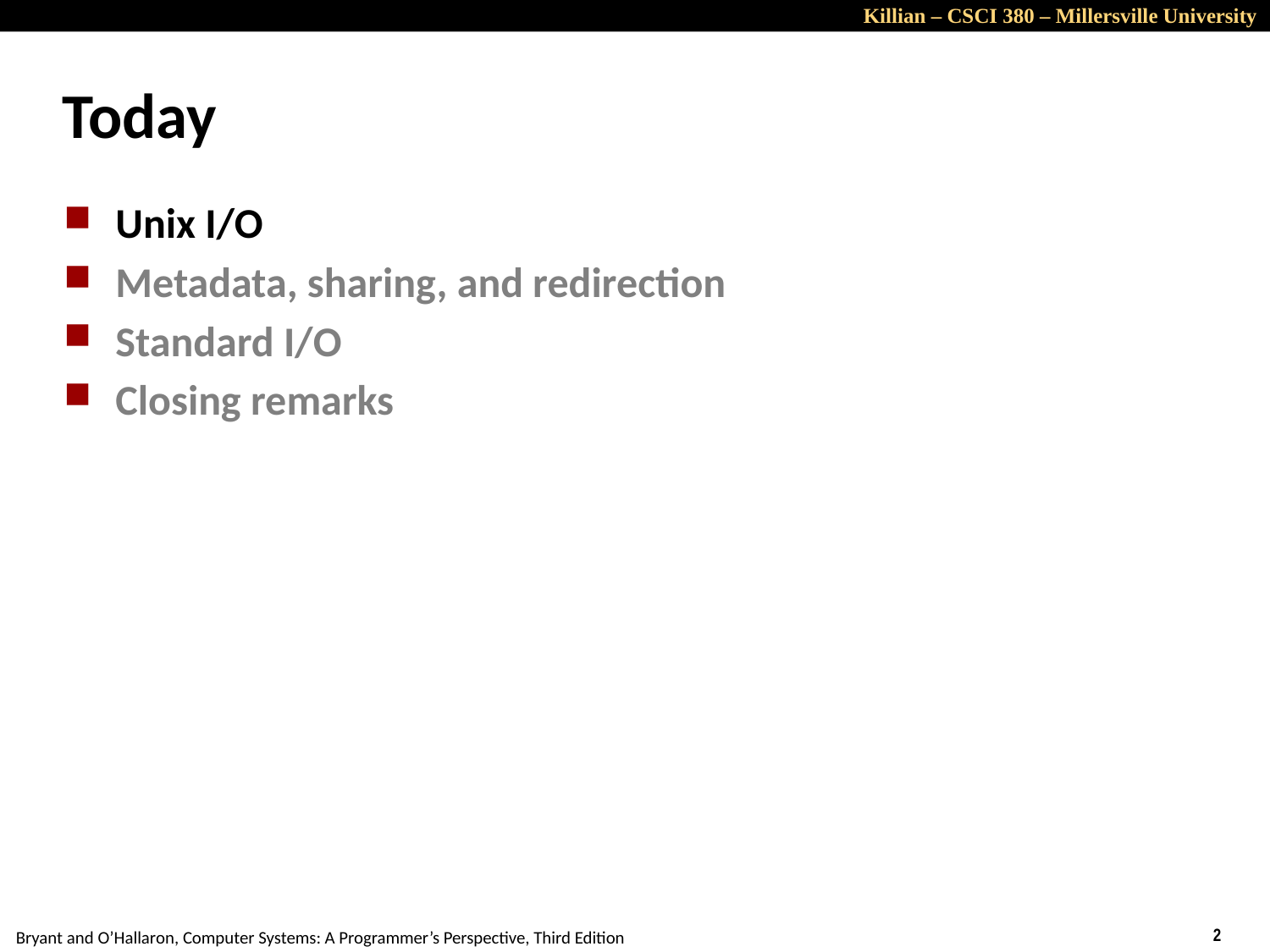

# Today
Unix I/O
Metadata, sharing, and redirection
Standard I/O
Closing remarks